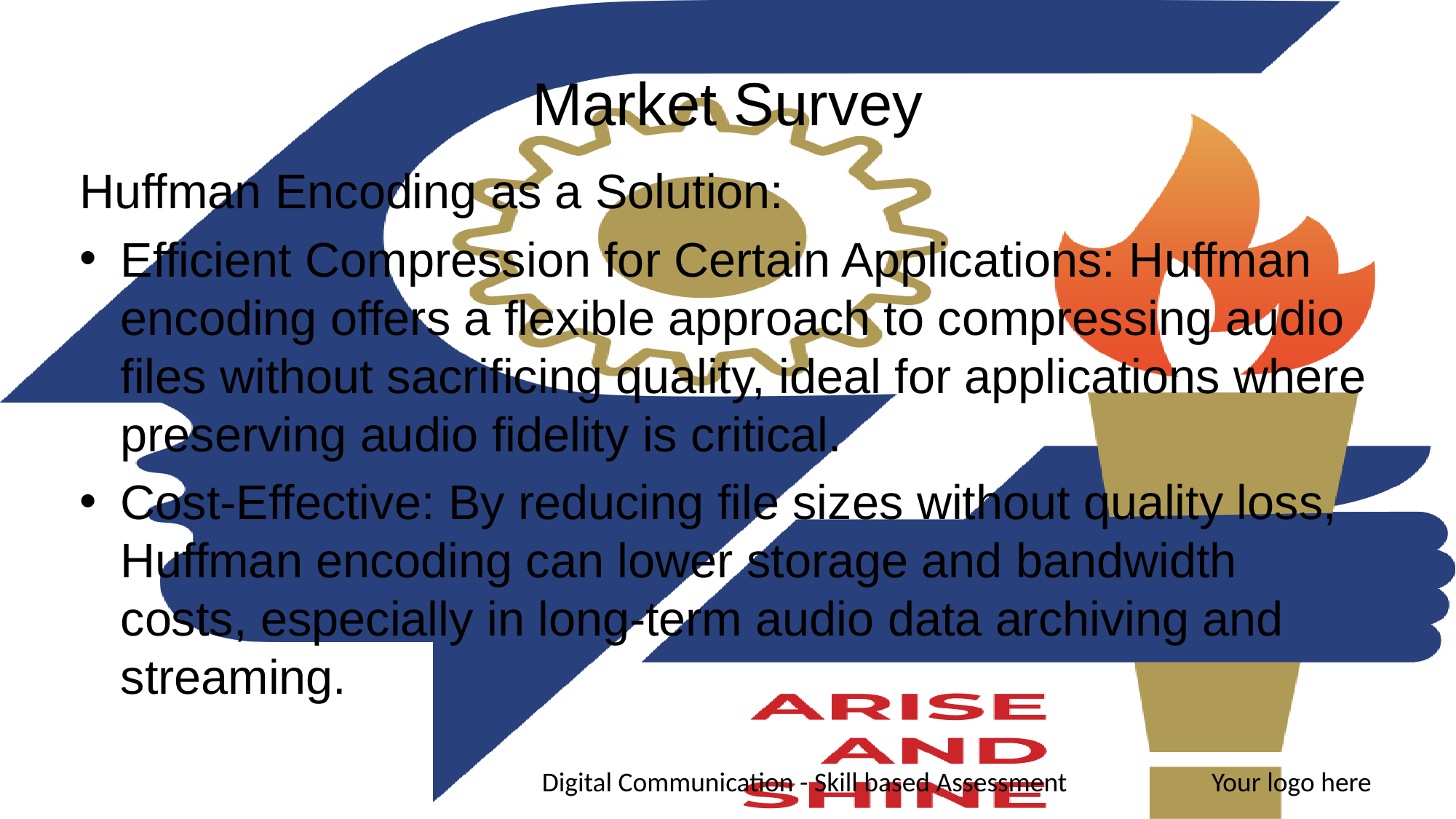

# Market Survey
Huffman Encoding as a Solution:
Efficient Compression for Certain Applications: Huffman encoding offers a flexible approach to compressing audio files without sacrificing quality, ideal for applications where preserving audio fidelity is critical.
Cost-Effective: By reducing file sizes without quality loss, Huffman encoding can lower storage and bandwidth costs, especially in long-term audio data archiving and streaming.
Digital Communication - Skill based Assessment
Your logo here